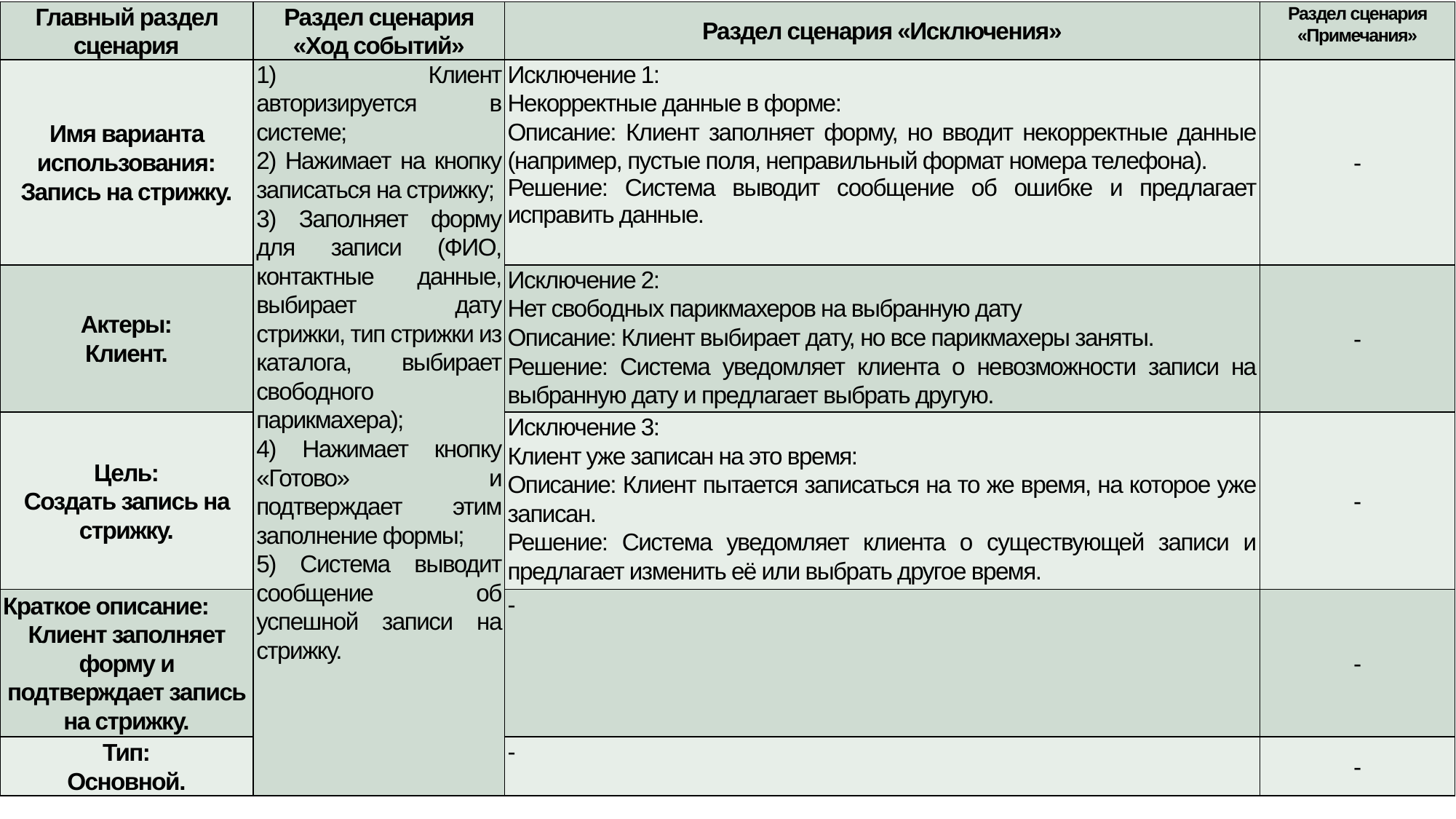

| Главный раздел сценария | Раздел сценария «Ход событий» | Раздел сценария «Исключения» | Раздел сценария «Примечания» |
| --- | --- | --- | --- |
| Имя варианта использования: Запись на стрижку. | 1) Клиент авторизируется в системе; 2) Нажимает на кнопку записаться на стрижку; 3) Заполняет форму для записи (ФИО, контактные данные, выбирает дату стрижки, тип стрижки из каталога, выбирает свободного парикмахера); 4) Нажимает кнопку «Готово» и подтверждает этим заполнение формы; 5) Система выводит сообщение об успешной записи на стрижку. | Исключение 1: Некорректные данные в форме: Описание: Клиент заполняет форму, но вводит некорректные данные (например, пустые поля, неправильный формат номера телефона). Решение: Система выводит сообщение об ошибке и предлагает исправить данные. | - |
| Актеры: Клиент. |  | Исключение 2: Нет свободных парикмахеров на выбранную дату Описание: Клиент выбирает дату, но все парикмахеры заняты. Решение: Система уведомляет клиента о невозможности записи на выбранную дату и предлагает выбрать другую. | - |
| Цель: Создать запись на стрижку. |  | Исключение 3: Клиент уже записан на это время: Описание: Клиент пытается записаться на то же время, на которое уже записан. Решение: Система уведомляет клиента о существующей записи и предлагает изменить её или выбрать другое время. | - |
| Краткое описание: Клиент заполняет форму и подтверждает запись на стрижку. |  | - | - |
| Тип: Основной. |  | - | - |